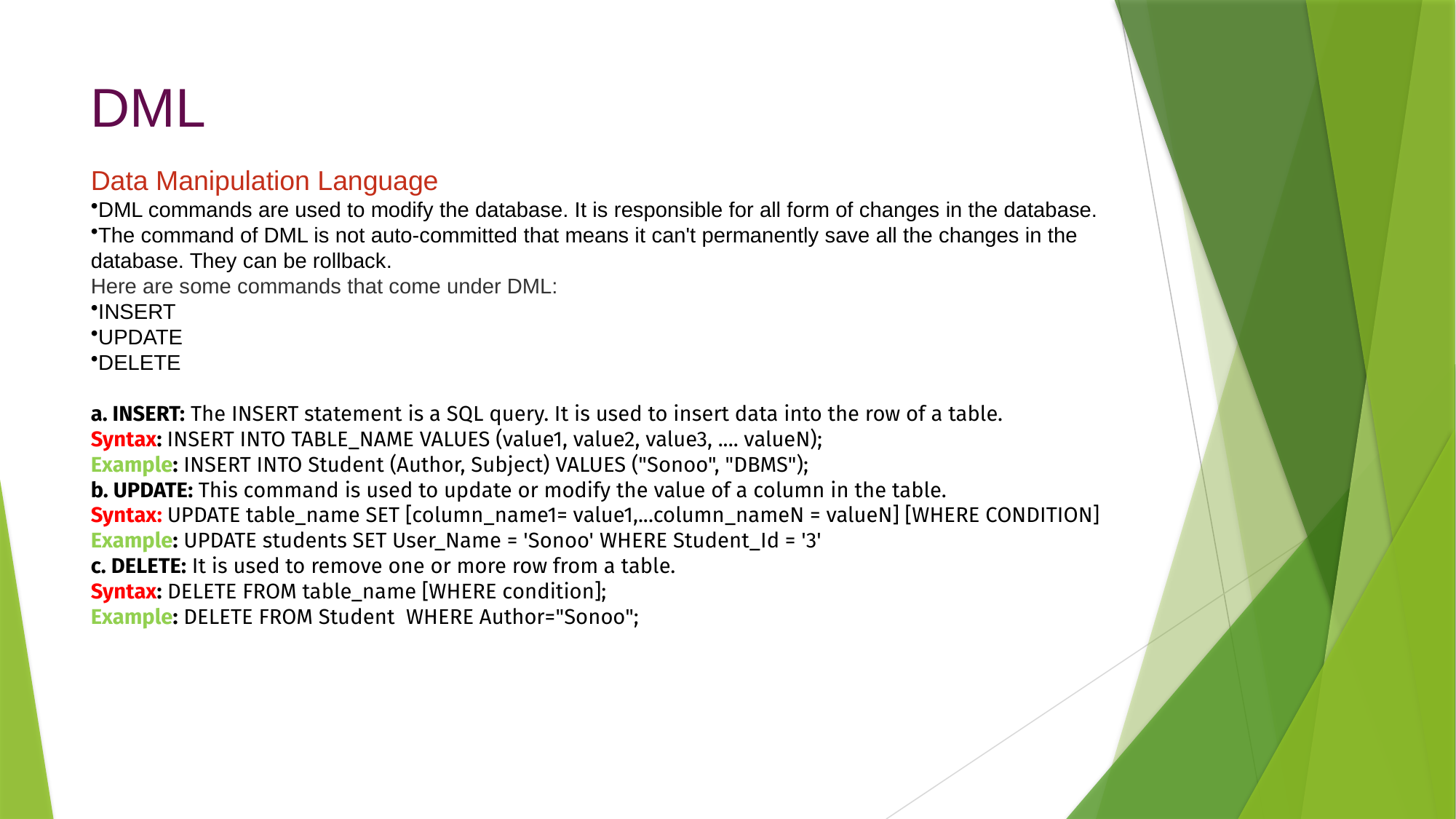

DML

Data Manipulation Language
DML commands are used to modify the database. It is responsible for all form of changes in the database.
The command of DML is not auto-committed that means it can't permanently save all the changes in the database. They can be rollback.
Here are some commands that come under DML:
INSERT
UPDATE
DELETE

a. INSERT: The INSERT statement is a SQL query. It is used to insert data into the row of a table.
Syntax: INSERT INTO TABLE_NAME VALUES (value1, value2, value3, .... valueN);
Example: INSERT INTO Student (Author, Subject) VALUES ("Sonoo", "DBMS");
b. UPDATE: This command is used to update or modify the value of a column in the table.
Syntax: UPDATE table_name SET [column_name1= value1,...column_nameN = valueN] [WHERE CONDITION]
Example: UPDATE students SET User_Name = 'Sonoo' WHERE Student_Id = '3'
c. DELETE: It is used to remove one or more row from a table.
Syntax: DELETE FROM table_name [WHERE condition];
Example: DELETE FROM Student  WHERE Author="Sonoo";